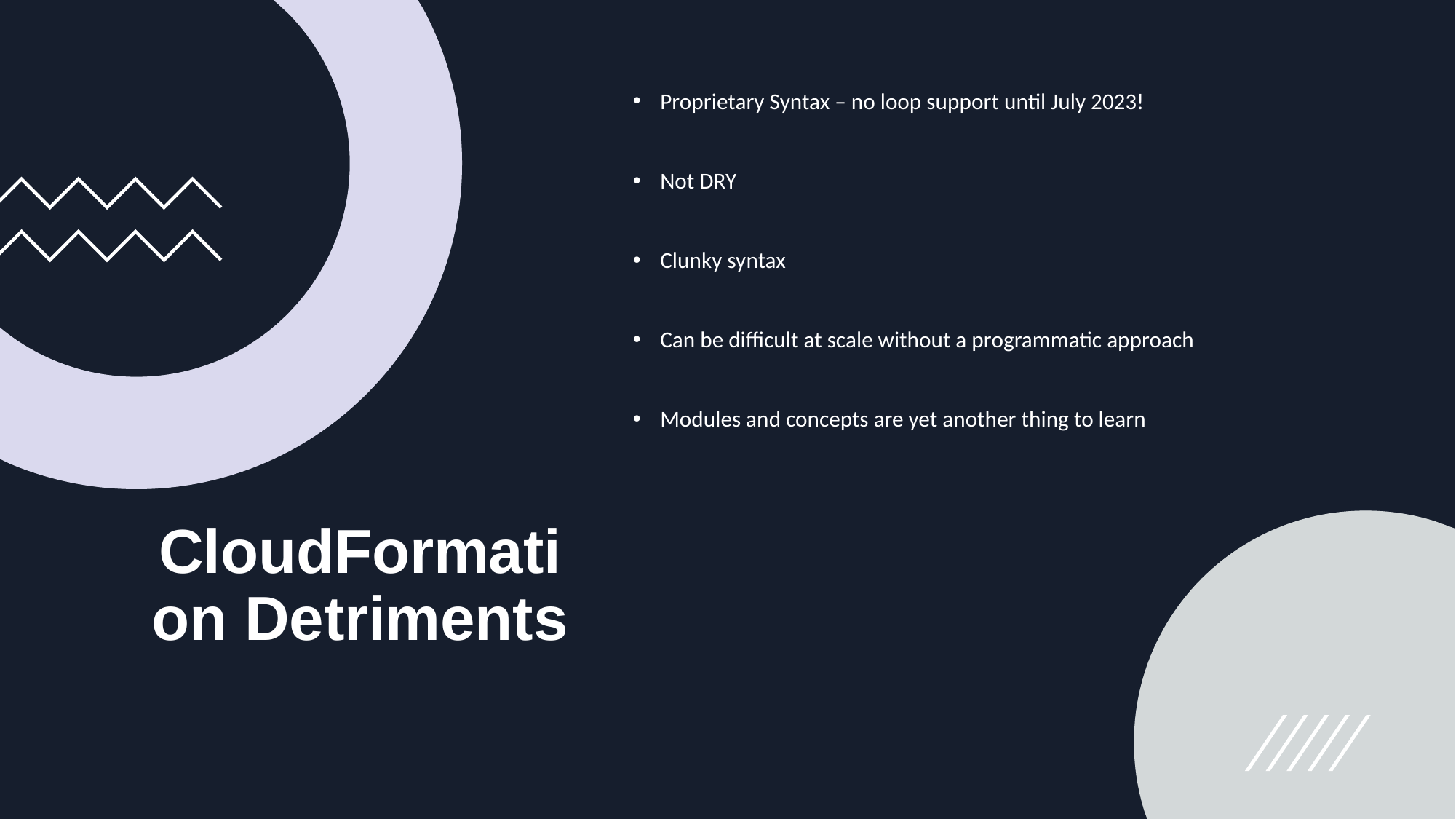

Proprietary Syntax – no loop support until July 2023!

Not DRY

Clunky syntax

Can be difficult at scale without a programmatic approach

Modules and concepts are yet another thing to learn

# CloudFormation Detriments